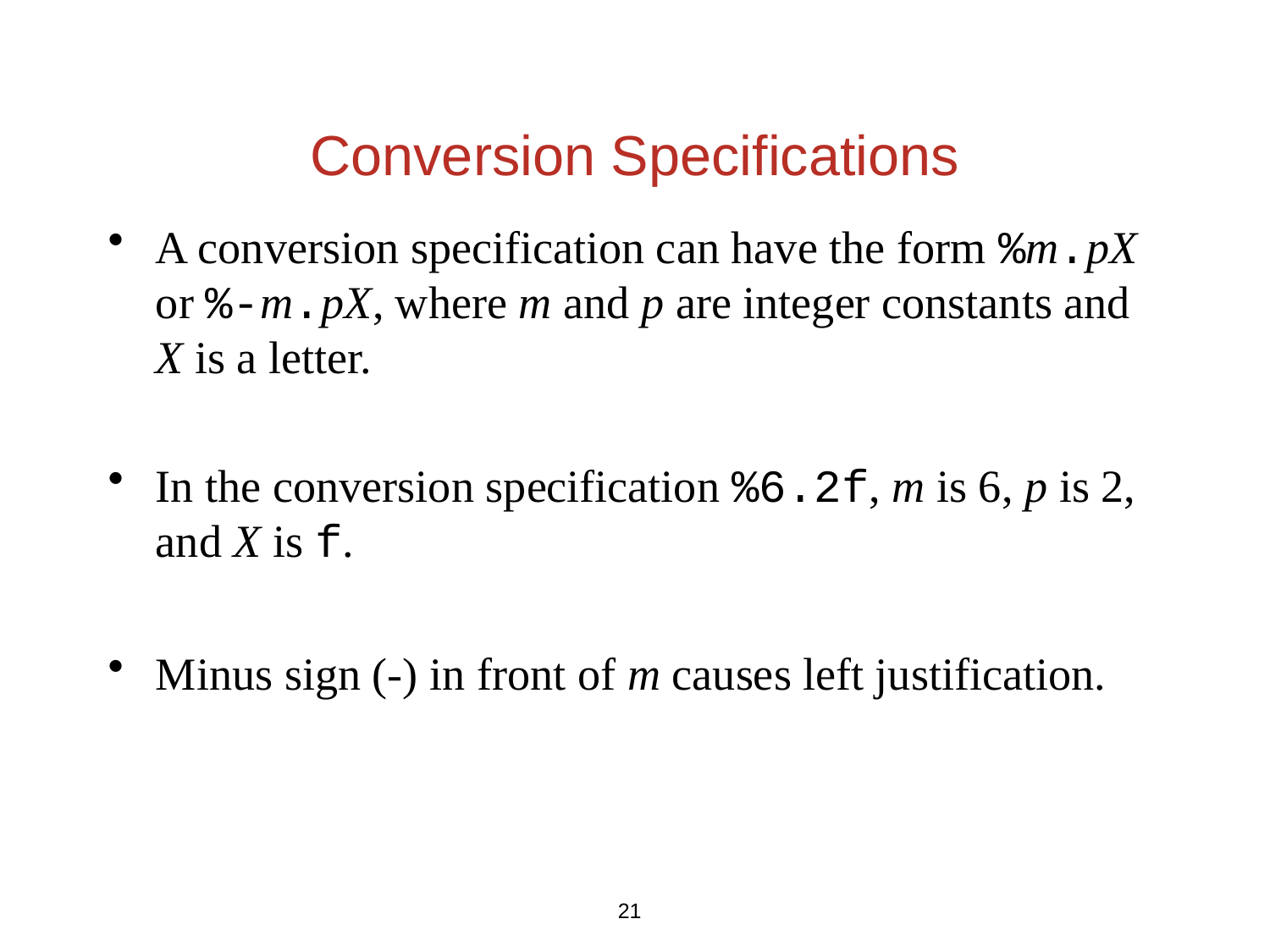

Conversion Specifications
A conversion specification can have the form %m.pX or %-m.pX, where m and p are integer constants and X is a letter.

In the conversion specification %6.2f, m is 6, p is 2, and X is f.

Minus sign (-) in front of m causes left justification.
21